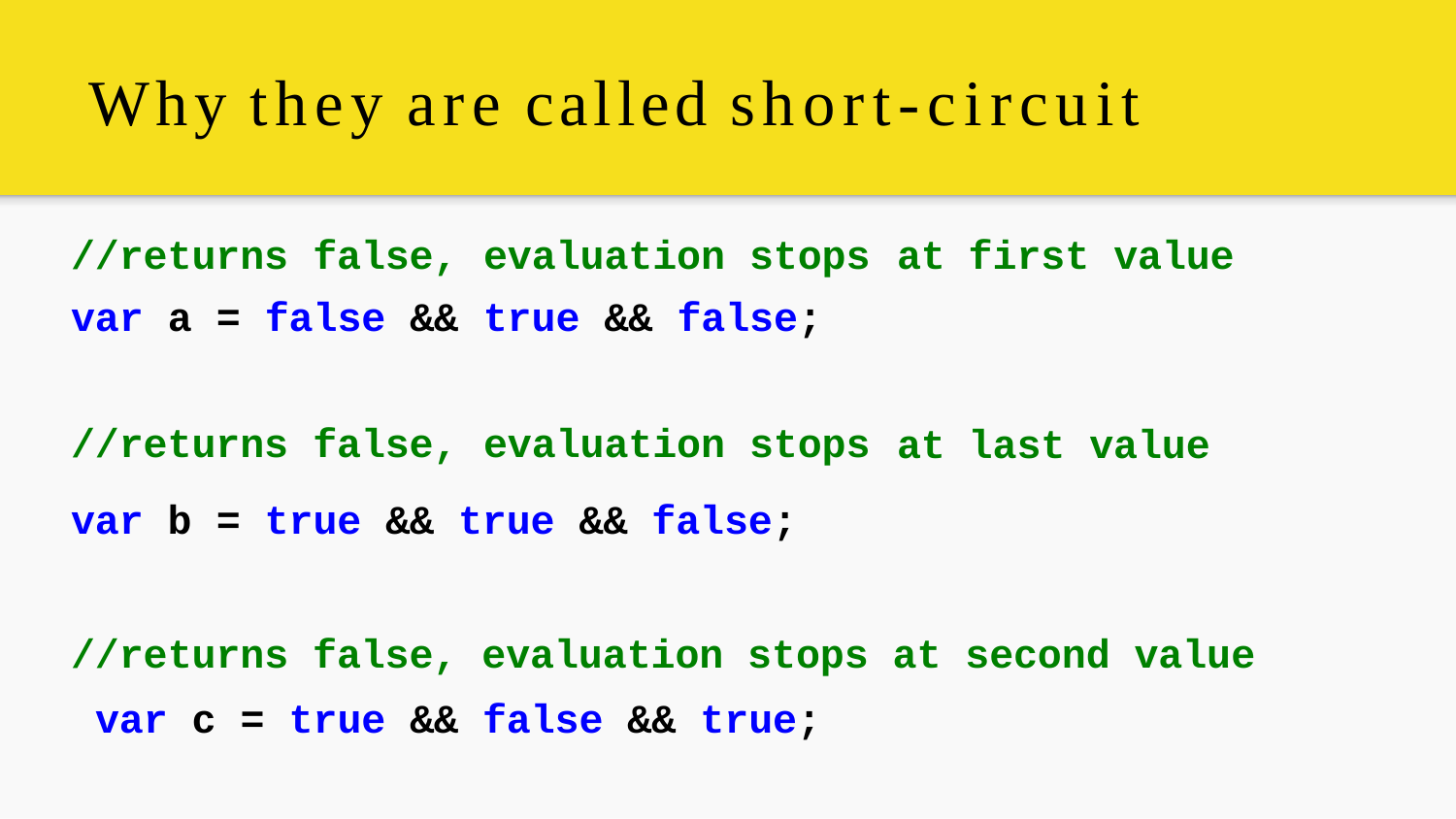

# Why they are called short-circuit

| //returns false, | evaluation stops | at | first value |
| --- | --- | --- | --- |
| var a = false && //returns false, | true && false; evaluation stops | at | last value |
var b = true && true && false;

//returns false, evaluation stops at second value  var c = true && false && true;